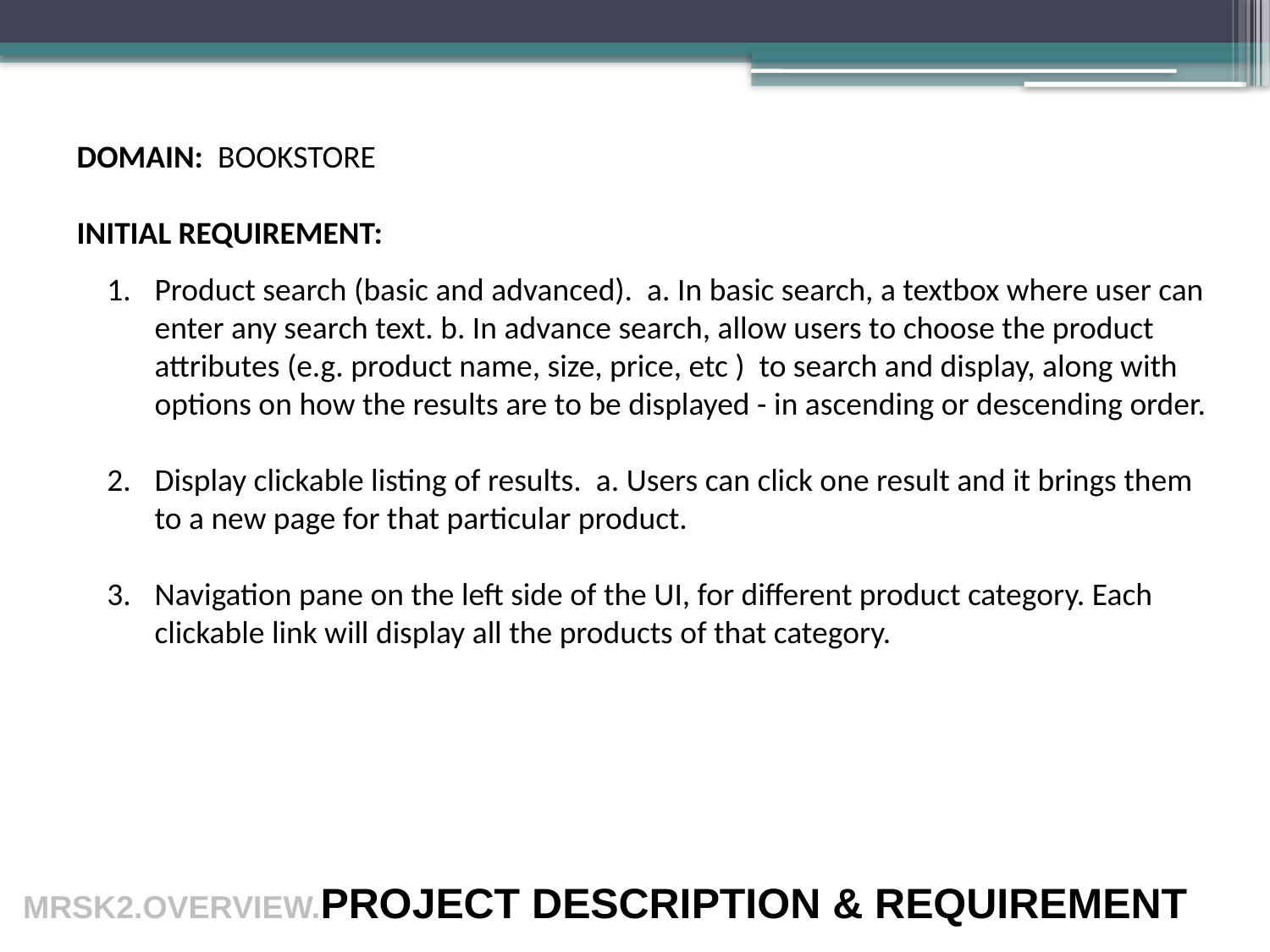

DOMAIN:  BOOKSTORE

INITIAL REQUIREMENT:
Product search (basic and advanced).  a. In basic search, a textbox where user can enter any search text. b. In advance search, allow users to choose the product attributes (e.g. product name, size, price, etc )  to search and display, along with options on how the results are to be displayed - in ascending or descending order.

Display clickable listing of results.  a. Users can click one result and it brings them to a new page for that particular product.

Navigation pane on the left side of the UI, for different product category. Each clickable link will display all the products of that category.
MRSK2.OVERVIEW.PROJECT DESCRIPTION & REQUIREMENT